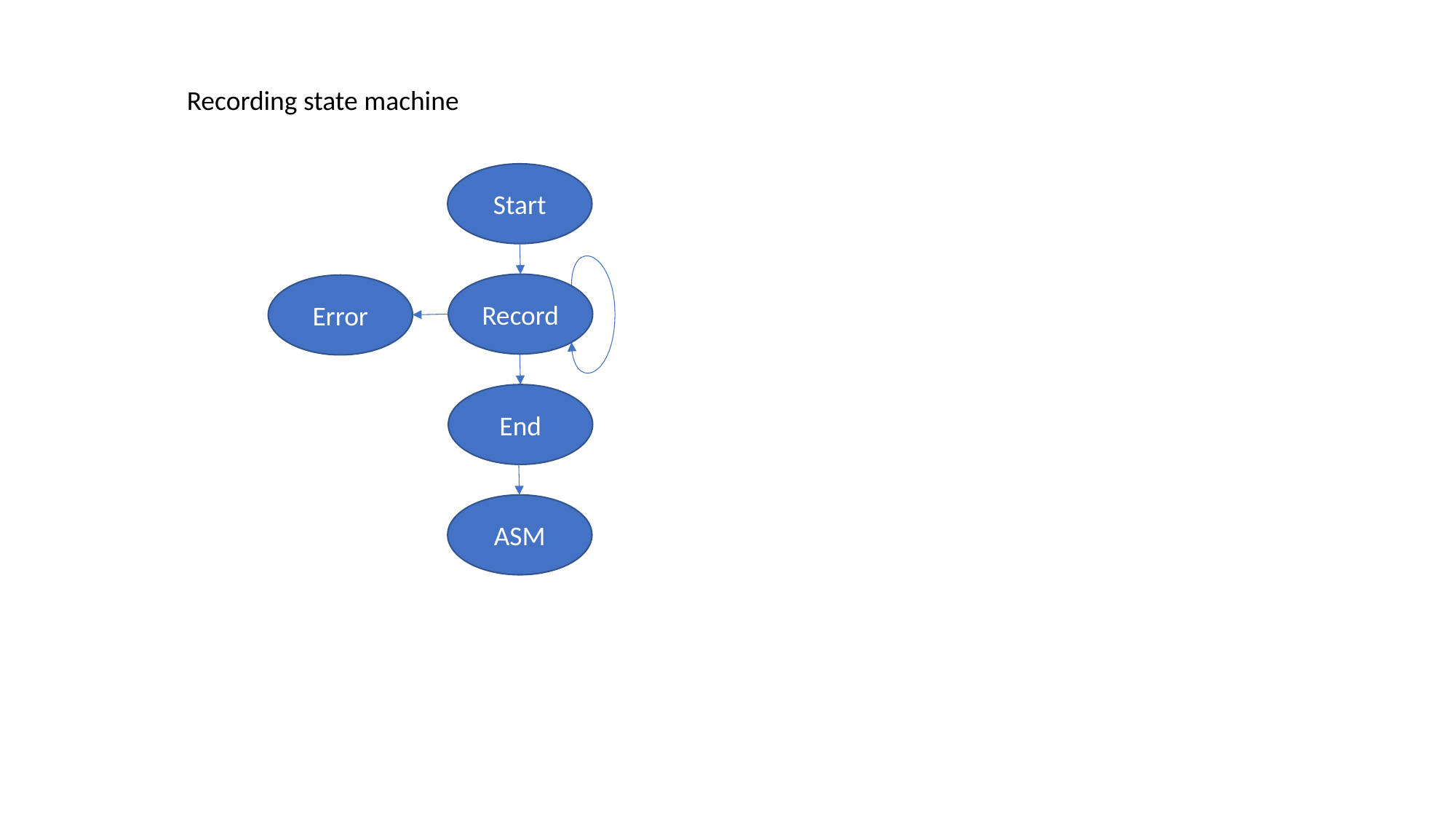

Recording state machine
Start
Record
Error
End
ASM